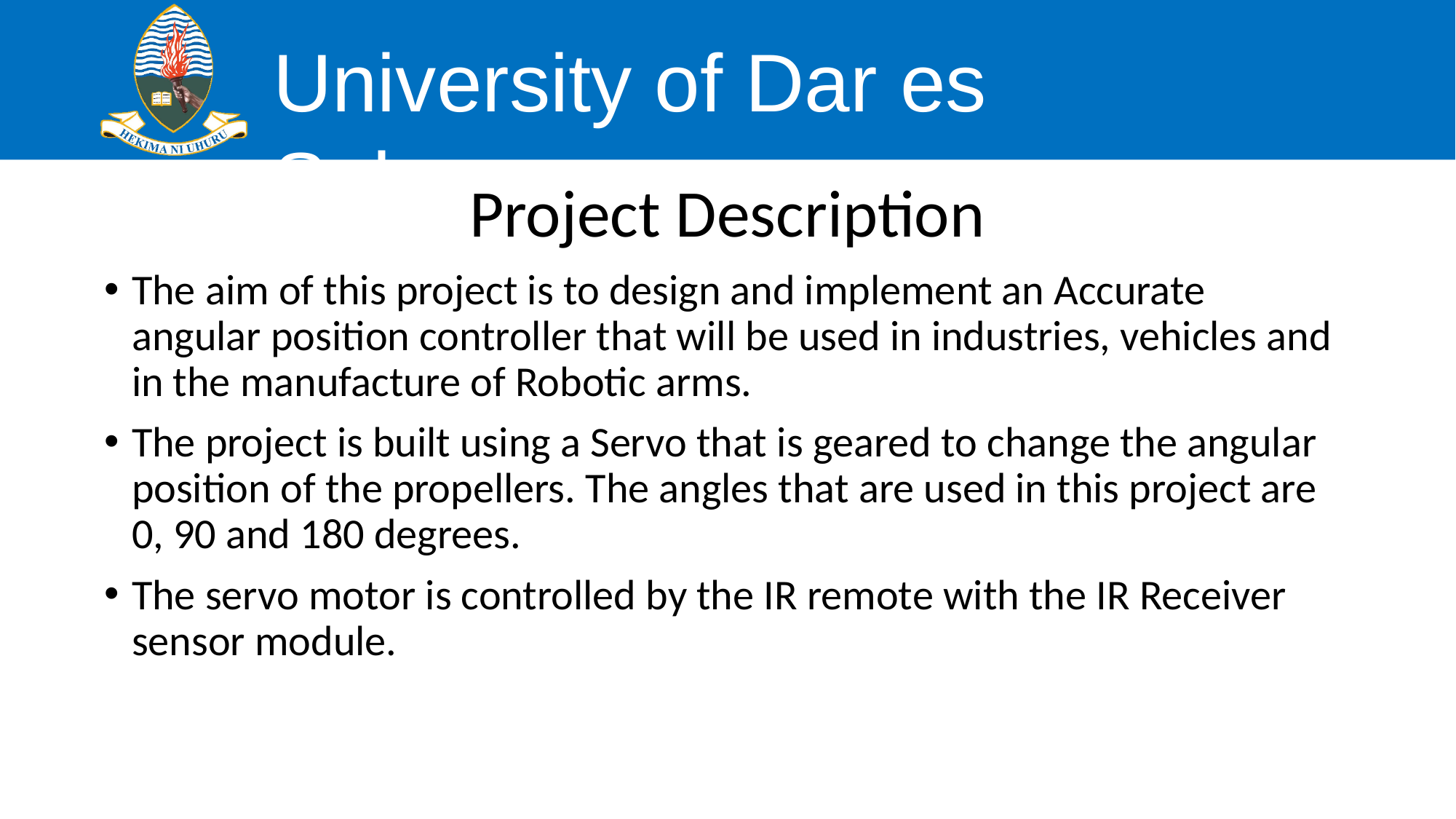

# Project Description
The aim of this project is to design and implement an Accurate angular position controller that will be used in industries, vehicles and in the manufacture of Robotic arms.
The project is built using a Servo that is geared to change the angular position of the propellers. The angles that are used in this project are 0, 90 and 180 degrees.
The servo motor is controlled by the IR remote with the IR Receiver sensor module.